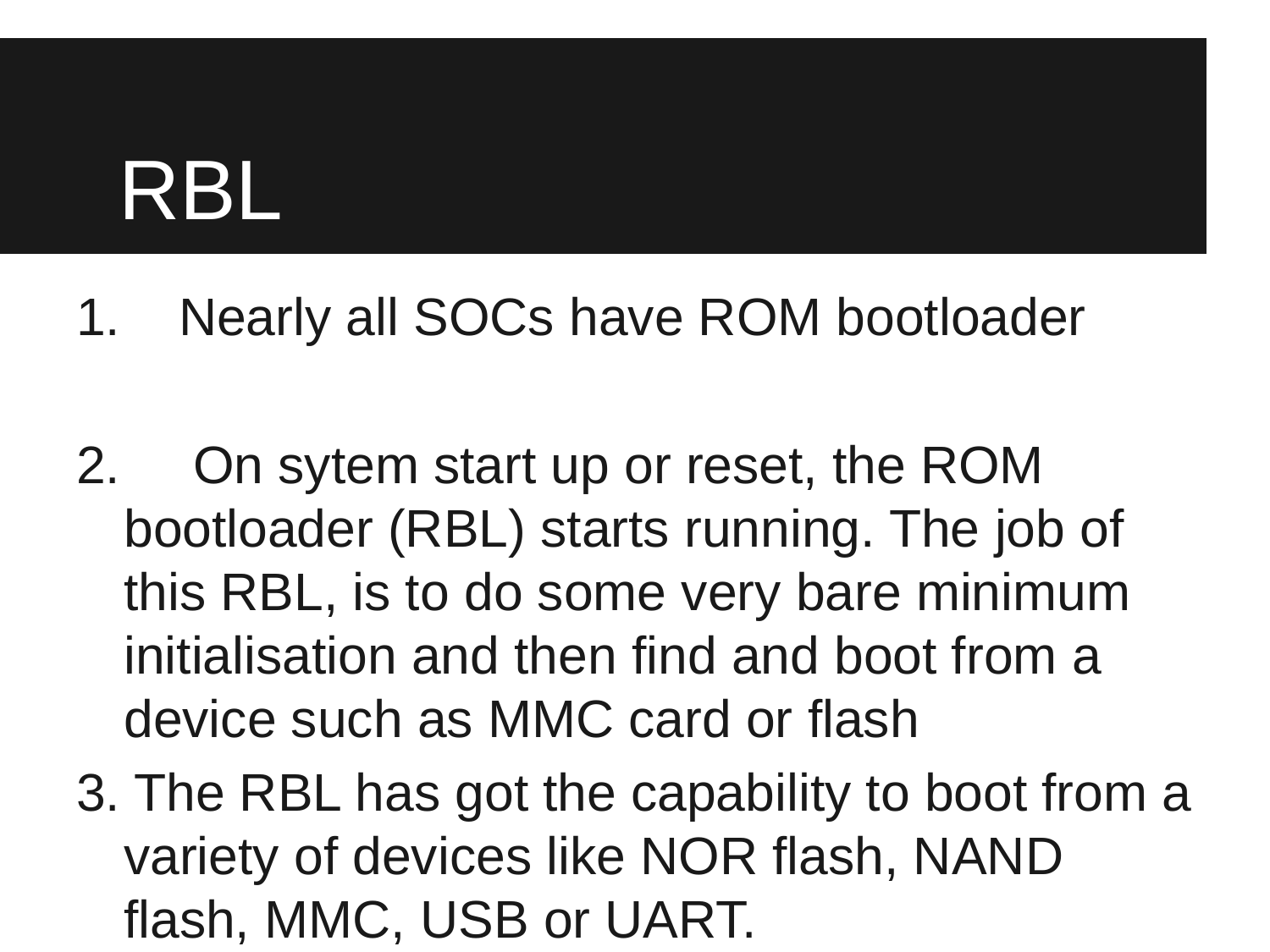

# RBL
1.    Nearly all SOCs have ROM bootloader

2.     On sytem start up or reset, the ROM bootloader (RBL) starts running. The job of this RBL, is to do some very bare minimum initialisation and then find and boot from a device such as MMC card or flash
3. The RBL has got the capability to boot from a variety of devices like NOR flash, NAND flash, MMC, USB or UART.